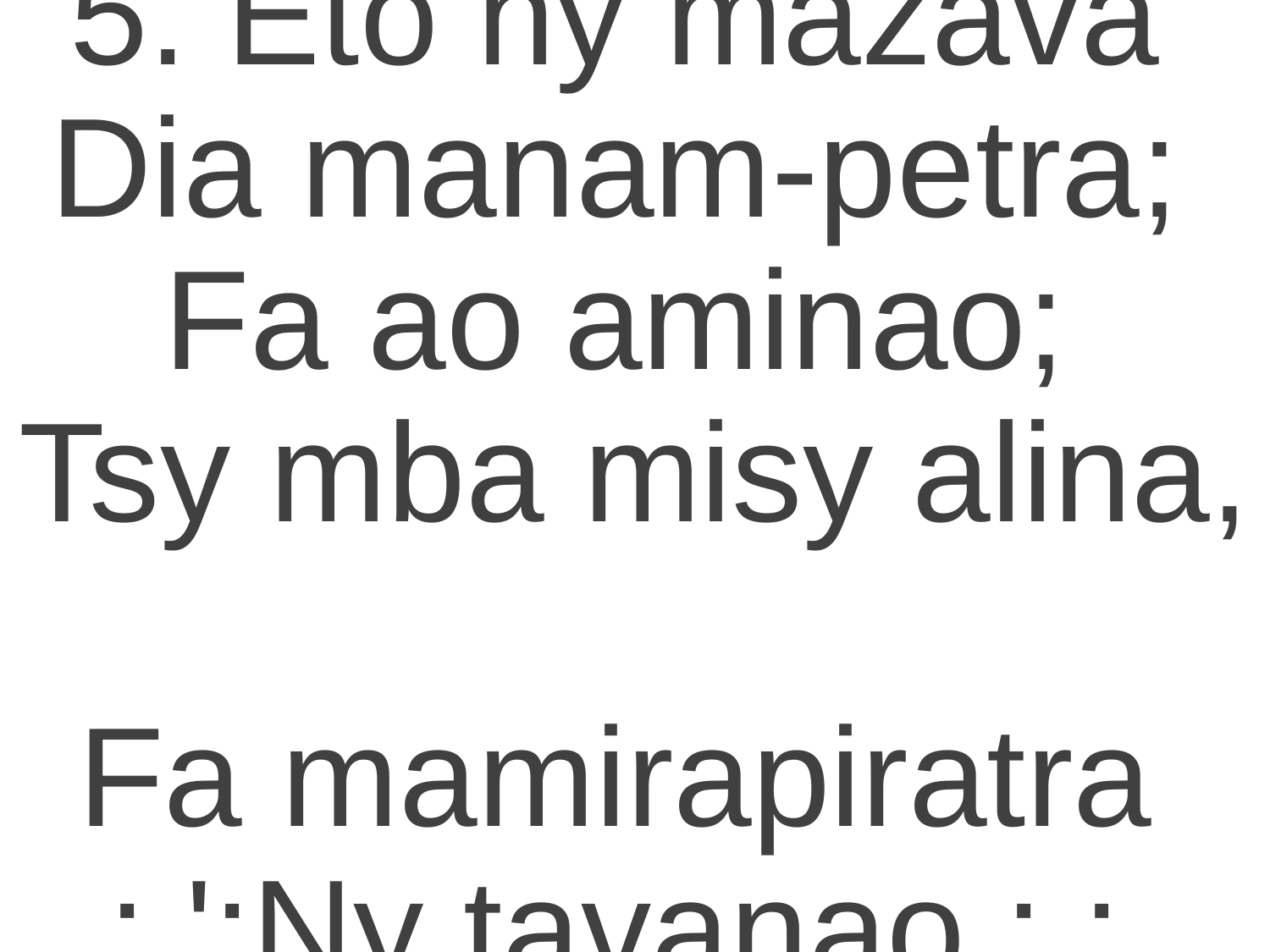

5. Eto ny mazava
Dia manam-petra;
Fa ao aminao;
Tsy mba misy alina,
Fa mamirapiratra
:,':Ny tavanao.:,: